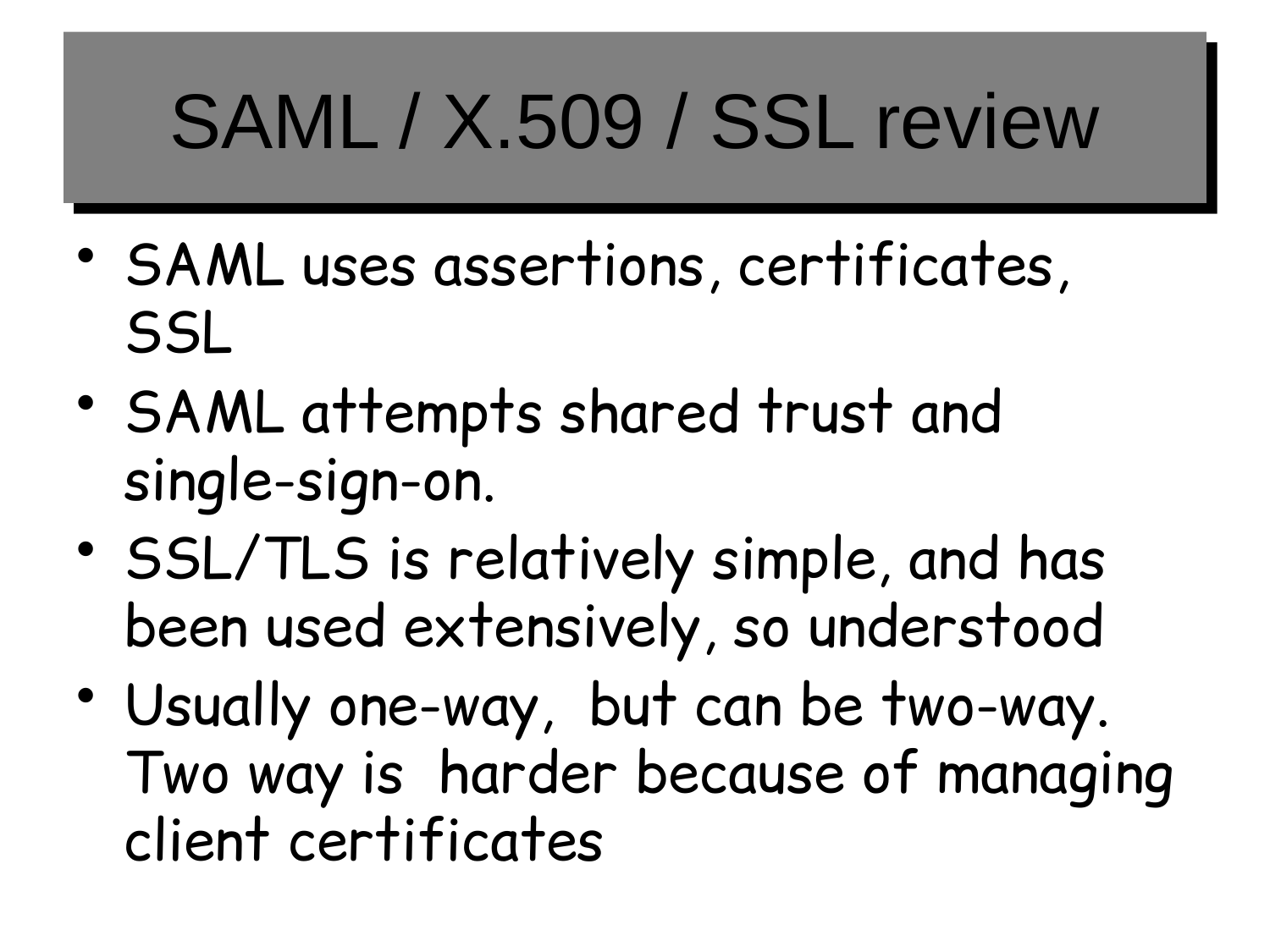

# SAML / X.509 / SSL review
SAML uses assertions, certificates, SSL
SAML attempts shared trust and single-sign-on.
SSL/TLS is relatively simple, and has been used extensively, so understood
Usually one-way,  but can be two-way. Two way is  harder because of managing client certificates